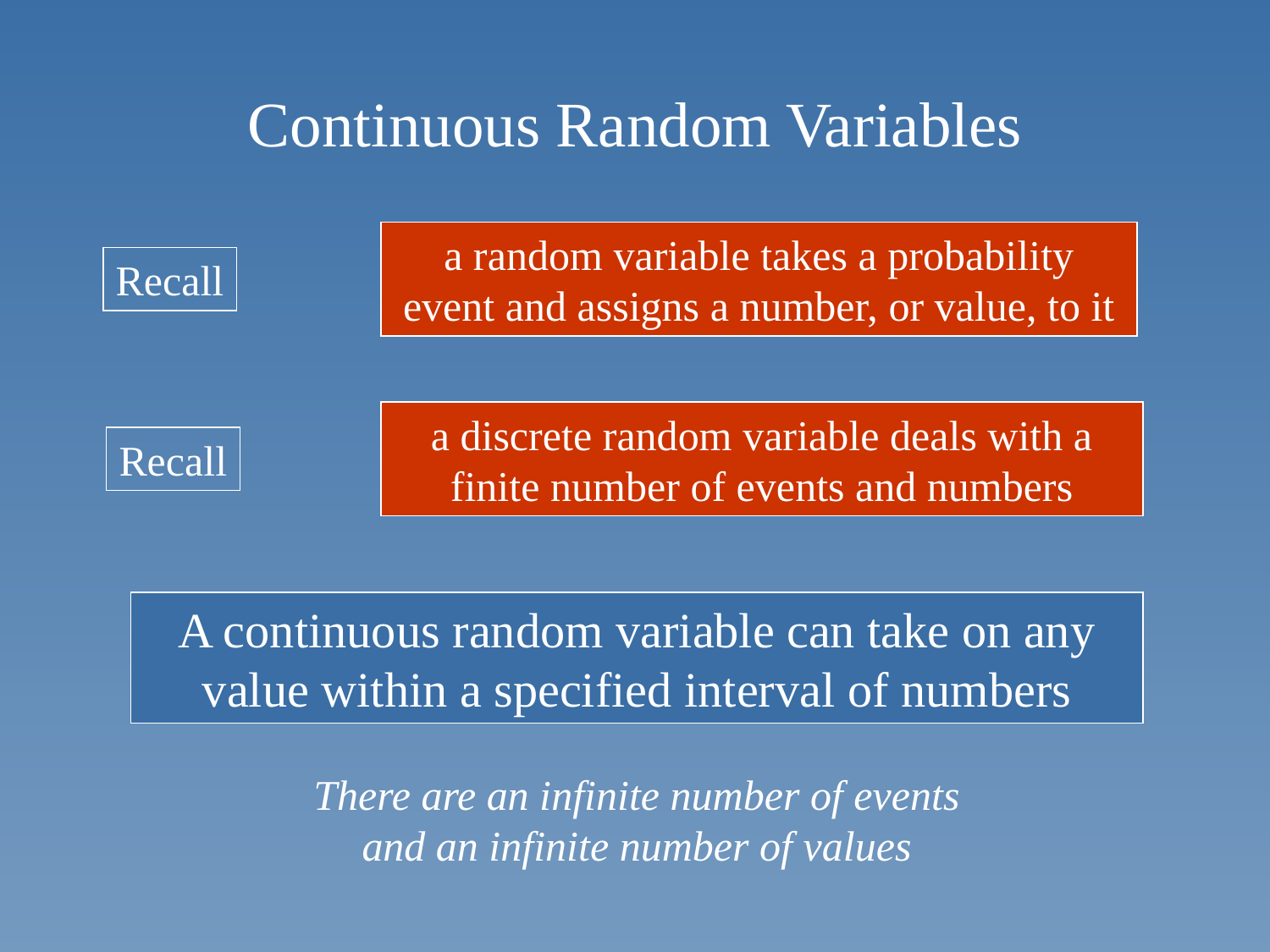

# Continuous Random Variables
a random variable takes a probability event and assigns a number, or value, to it
Recall
a discrete random variable deals with a finite number of events and numbers
Recall
A continuous random variable can take on any value within a specified interval of numbers
There are an infinite number of events and an infinite number of values